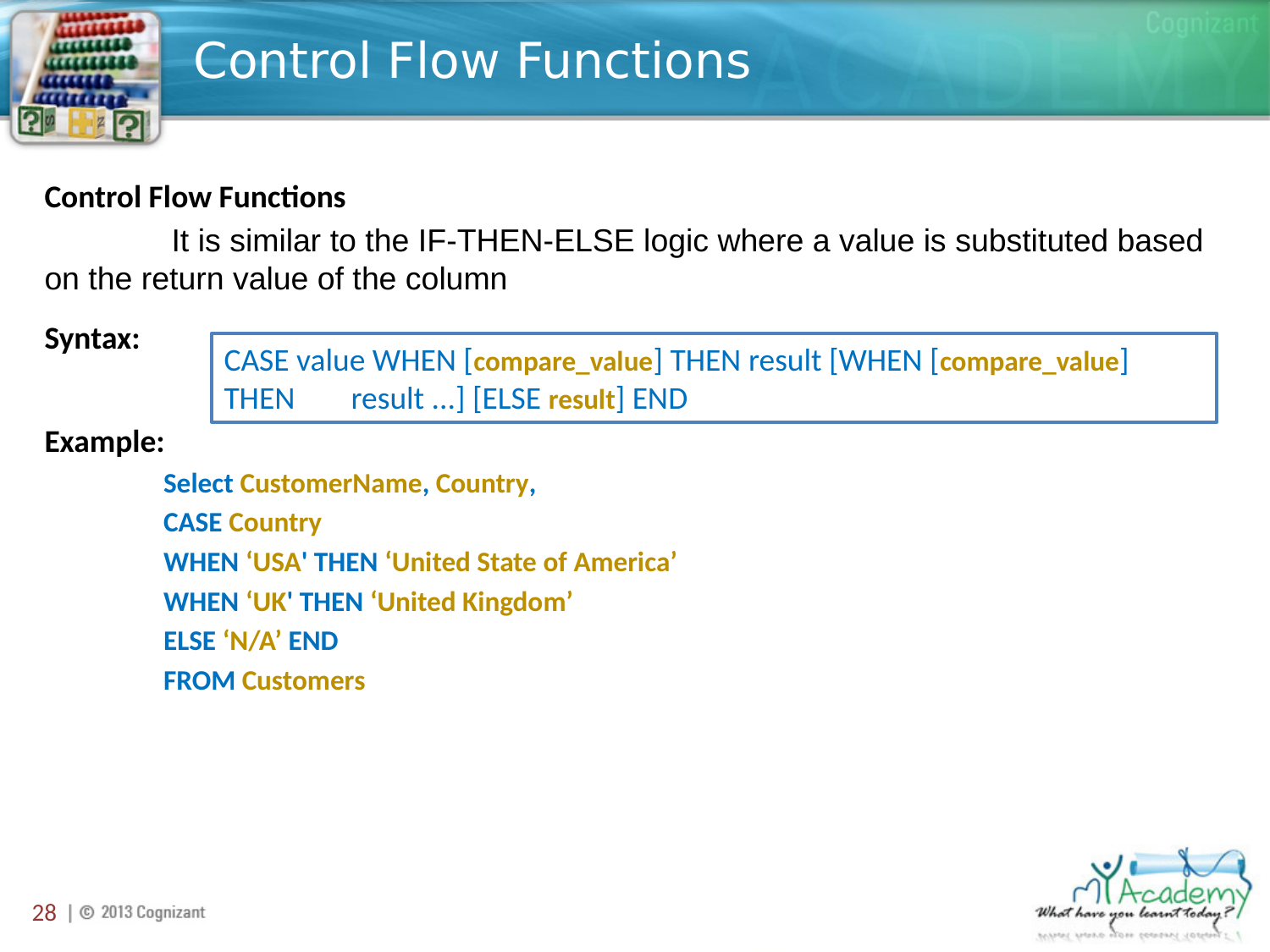

# Control Flow Functions
Control Flow Functions
	It is similar to the IF-THEN-ELSE logic where a value is substituted based on the return value of the column
Syntax:

Example:
Select CustomerName, Country,
CASE Country
WHEN ‘USA' THEN ‘United State of America’
WHEN ‘UK' THEN ‘United Kingdom’
ELSE ‘N/A’ END
FROM Customers

CASE value WHEN [compare_value] THEN result [WHEN [compare_value] THEN 	result ...] [ELSE result] END
28